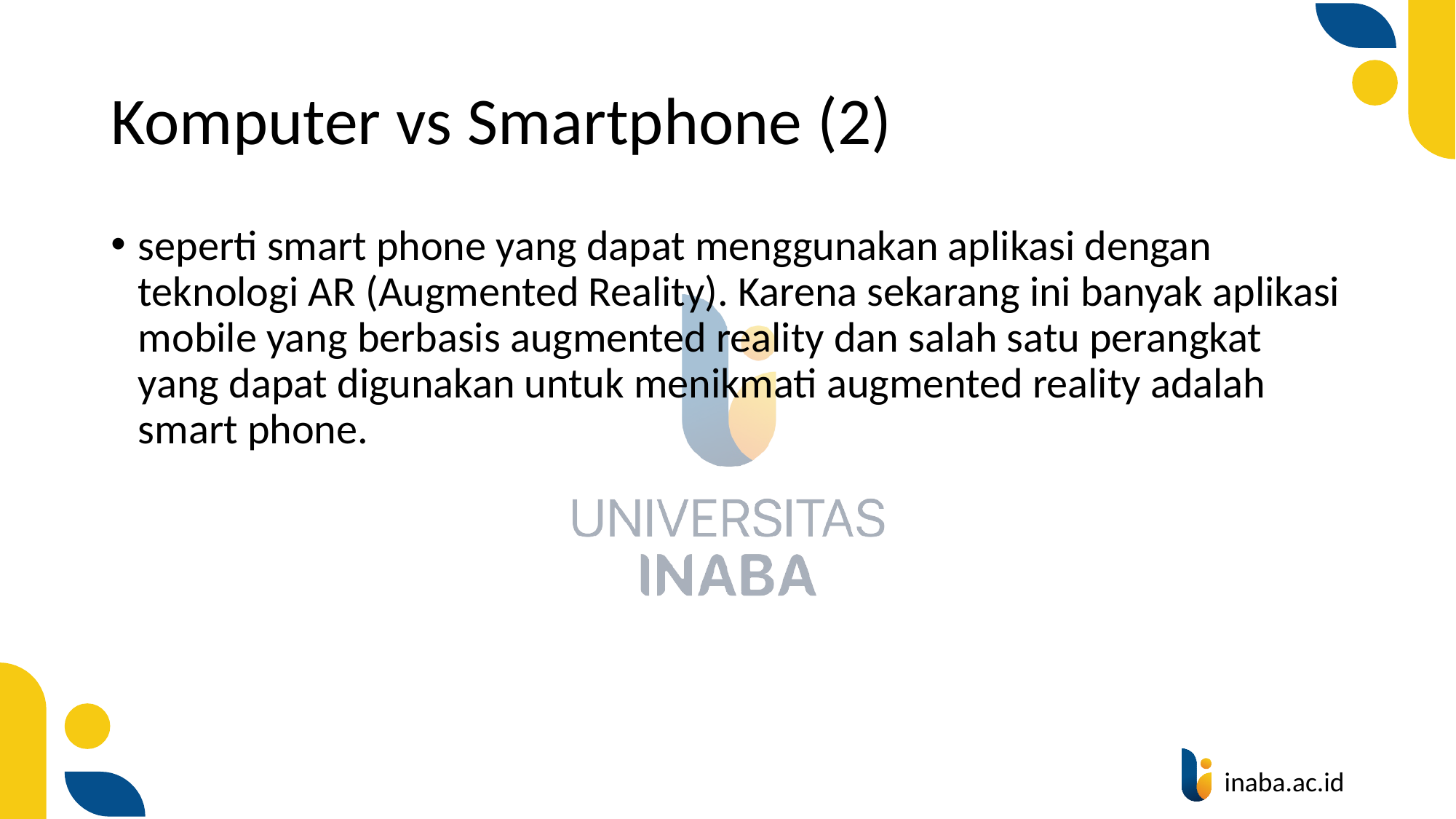

# Komputer vs Smartphone (2)
seperti smart phone yang dapat menggunakan aplikasi dengan teknologi AR (Augmented Reality). Karena sekarang ini banyak aplikasi mobile yang berbasis augmented reality dan salah satu perangkat yang dapat digunakan untuk menikmati augmented reality adalah smart phone.